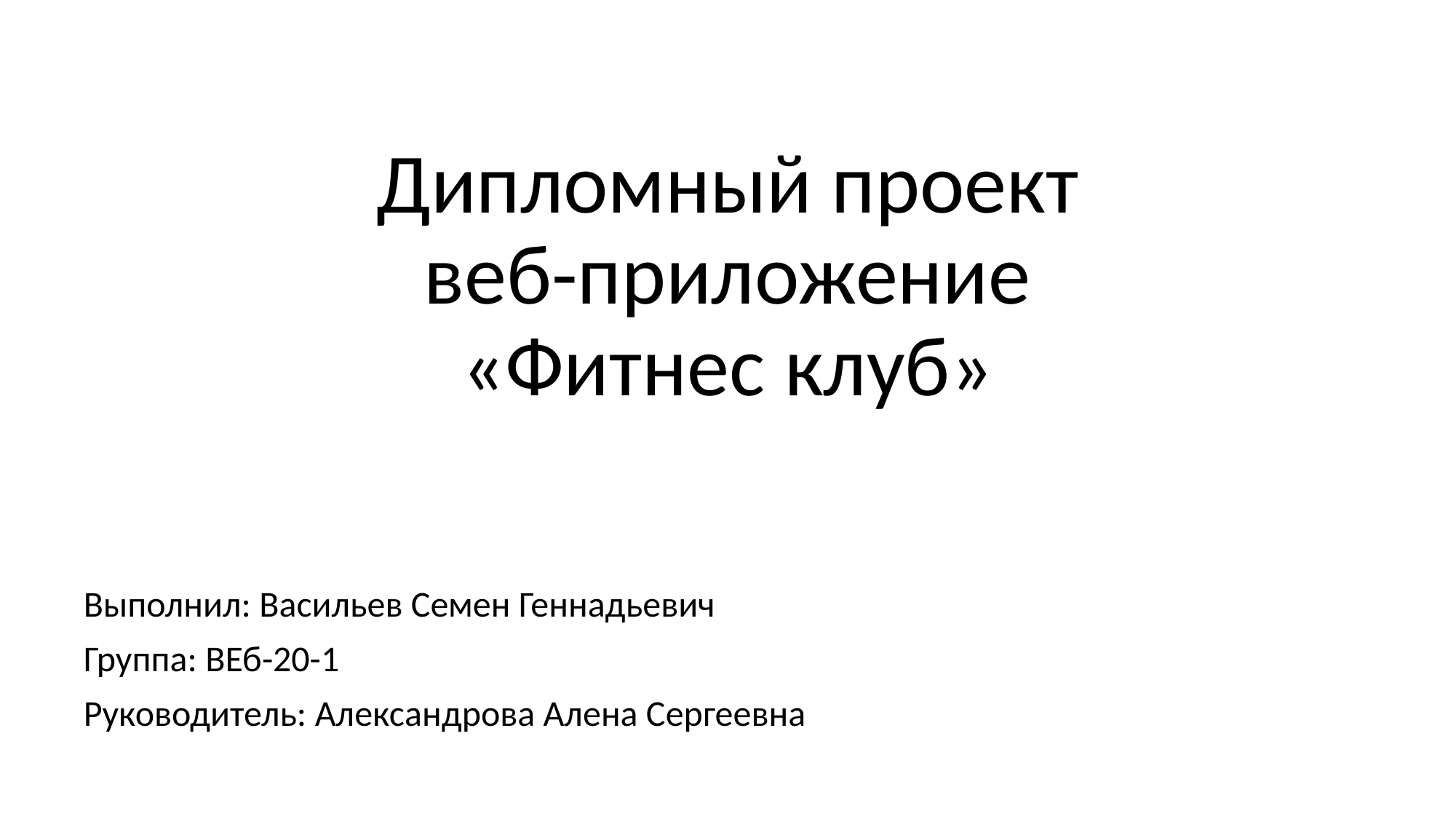

# Дипломный проект веб-приложение «Фитнес клуб»
Выполнил: Васильев Семен Геннадьевич
Группа: ВЕб-20-1
Руководитель: Александрова Алена Сергеевна